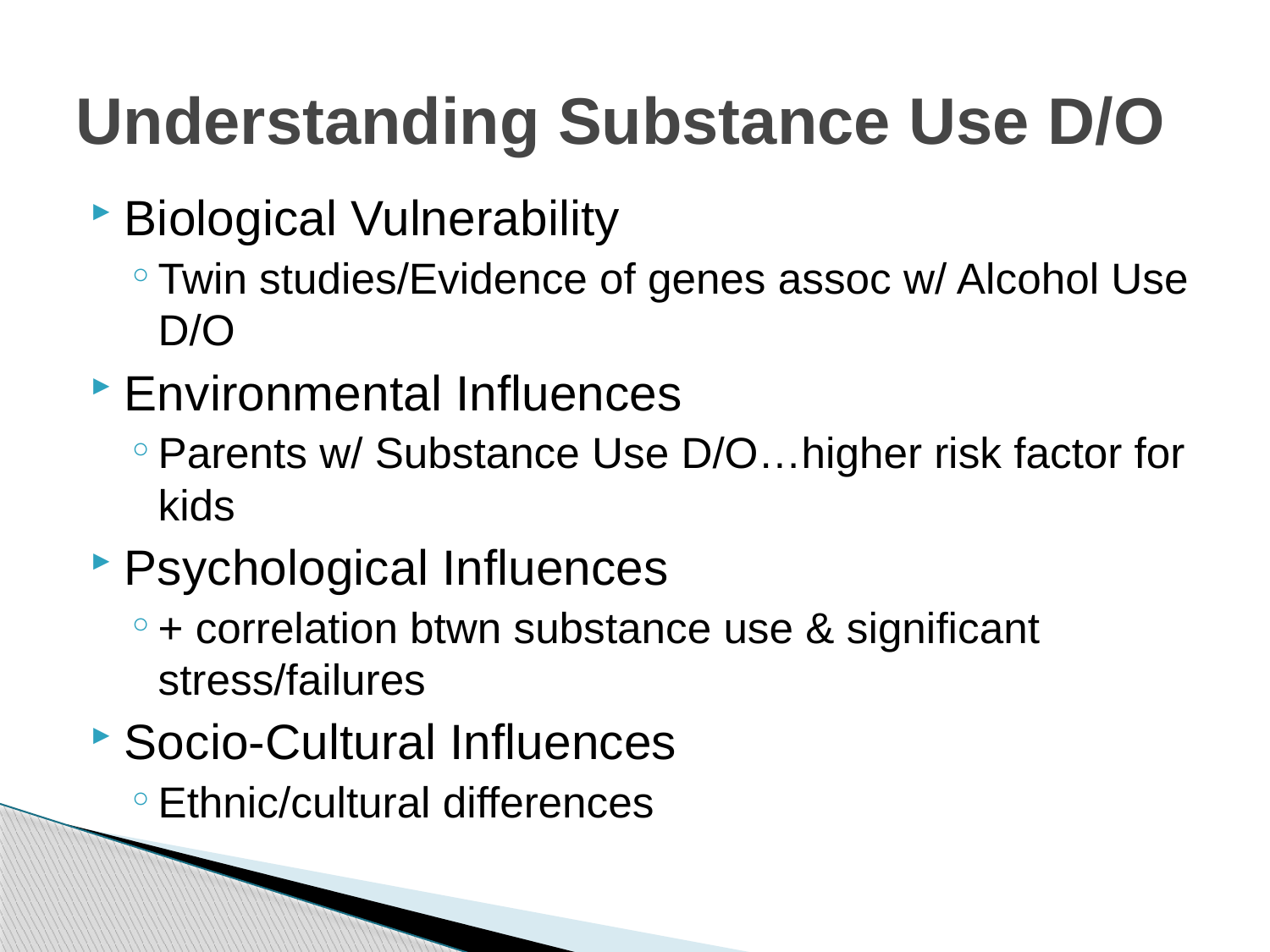

# Understanding Substance Use D/O
Biological Vulnerability
Twin studies/Evidence of genes assoc w/ Alcohol Use D/O
Environmental Influences
Parents w/ Substance Use D/O…higher risk factor for kids
Psychological Influences
+ correlation btwn substance use & significant stress/failures
Socio-Cultural Influences
Ethnic/cultural differences